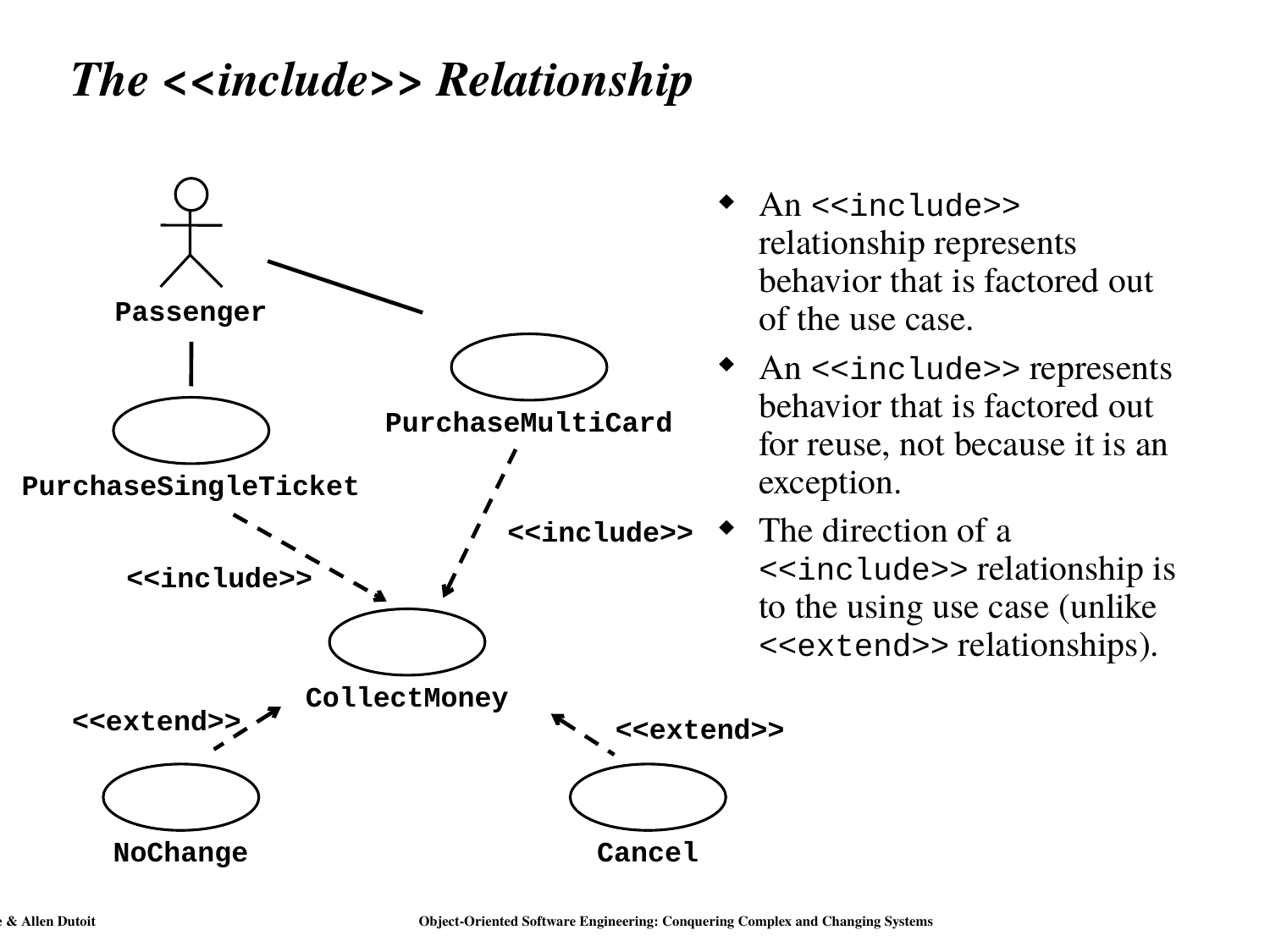

# The <<include>> Relationship

Passenger
An <<include>> relationship represents behavior that is factored out of the use case.
An <<include>> represents behavior that is factored out for reuse, not because it is an exception.
The direction of a <<include>> relationship is to the using use case (unlike <<extend>> relationships).

PurchaseMultiCard

PurchaseSingleTicket

<<include>>

<<include>>

CollectMoney
<<extend>>
<<extend>>

NoChange

Cancel